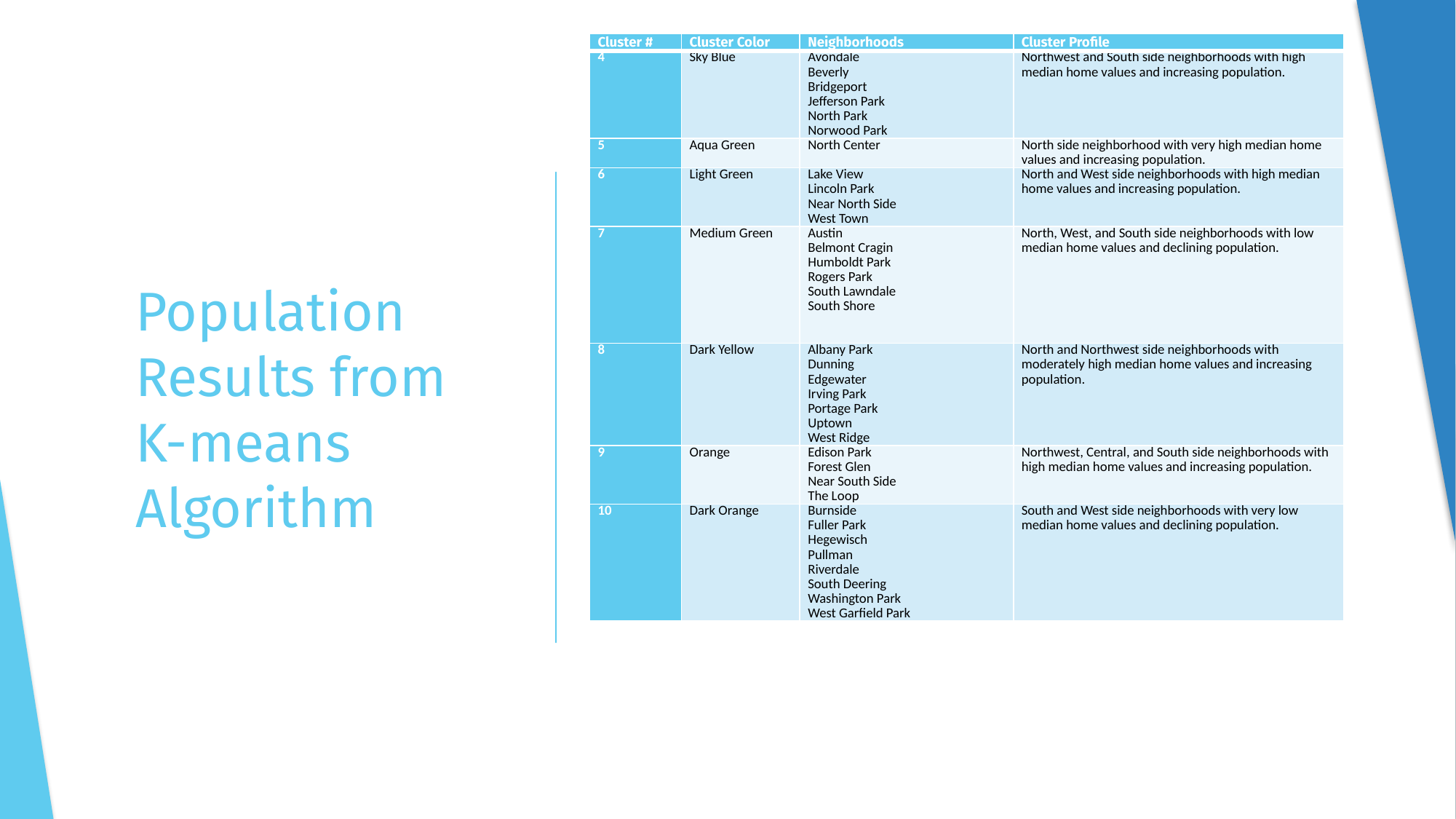

| Cluster # | Cluster Color | Neighborhoods | Cluster Profile |
| --- | --- | --- | --- |
| 4 | Sky Blue | Avondale Beverly Bridgeport Jefferson Park North Park Norwood Park | Northwest and South side neighborhoods with high median home values and increasing population. |
| 5 | Aqua Green | North Center | North side neighborhood with very high median home values and increasing population. |
| 6 | Light Green | Lake View Lincoln Park Near North Side West Town | North and West side neighborhoods with high median home values and increasing population. |
| 7 | Medium Green | Austin Belmont Cragin Humboldt Park Rogers Park South Lawndale South Shore | North, West, and South side neighborhoods with low median home values and declining population. |
| 8 | Dark Yellow | Albany Park Dunning Edgewater Irving Park Portage Park Uptown West Ridge | North and Northwest side neighborhoods with moderately high median home values and increasing population. |
| 9 | Orange | Edison Park Forest Glen Near South Side The Loop | Northwest, Central, and South side neighborhoods with high median home values and increasing population. |
| 10 | Dark Orange | Burnside Fuller Park Hegewisch Pullman Riverdale South Deering Washington Park West Garfield Park | South and West side neighborhoods with very low median home values and declining population. |
# Population Results from K-means Algorithm